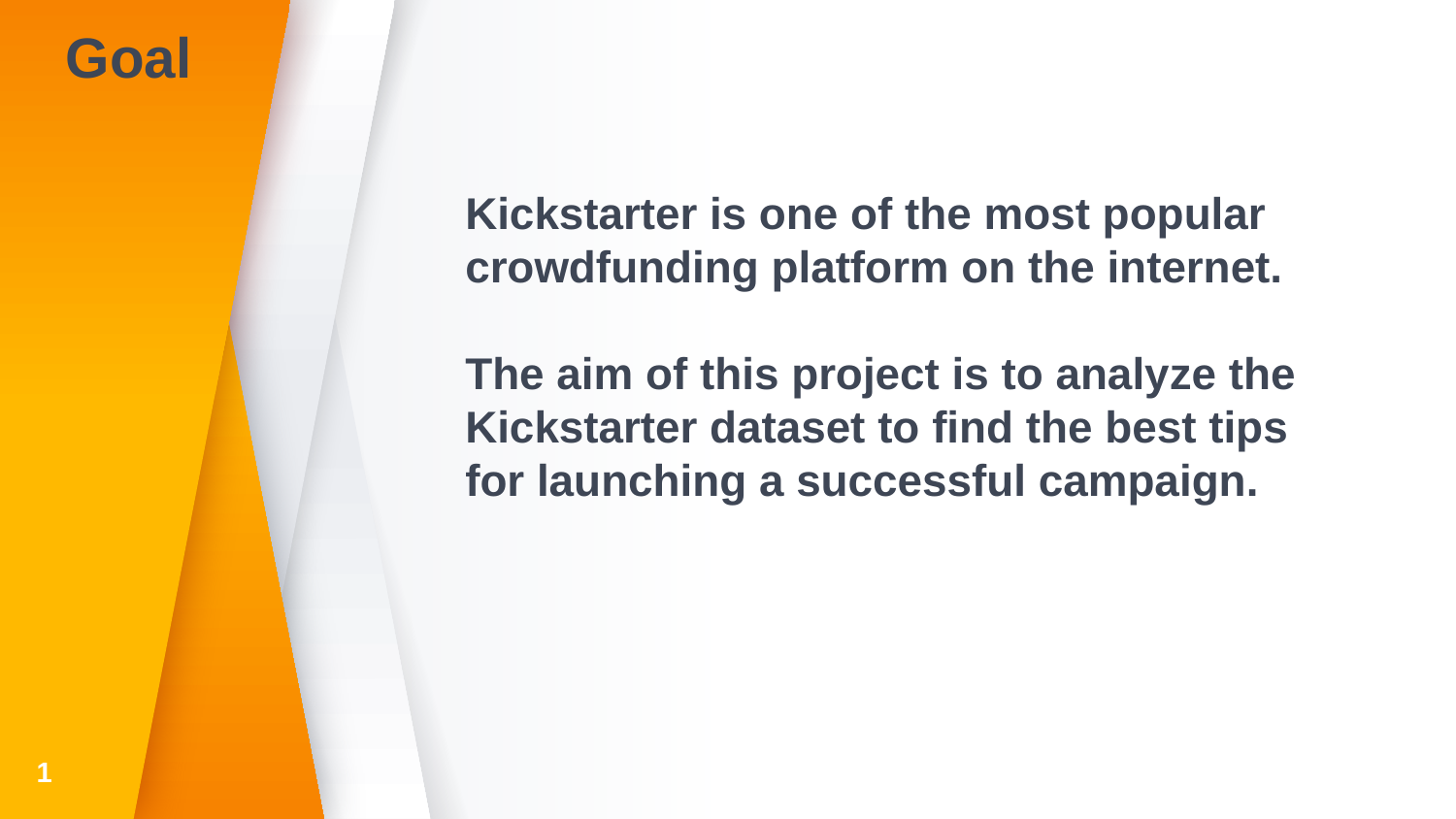

# Goal
Kickstarter is one of the most popular crowdfunding platform on the internet.

The aim of this project is to analyze the Kickstarter dataset to find the best tips for launching a successful campaign.

1